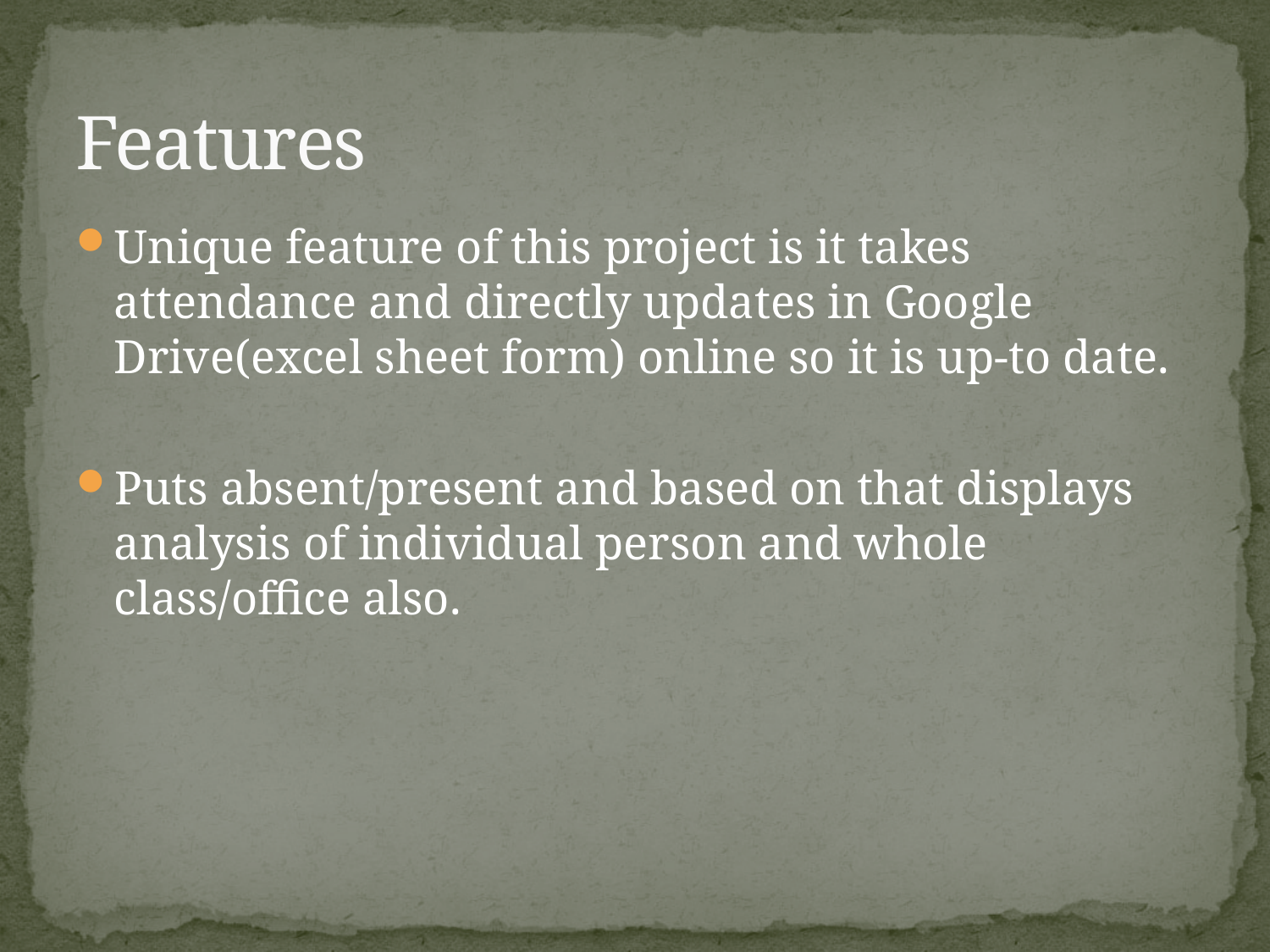

# Features
Unique feature of this project is it takes attendance and directly updates in Google Drive(excel sheet form) online so it is up-to date.

Puts absent/present and based on that displays analysis of individual person and whole class/oﬃce also.